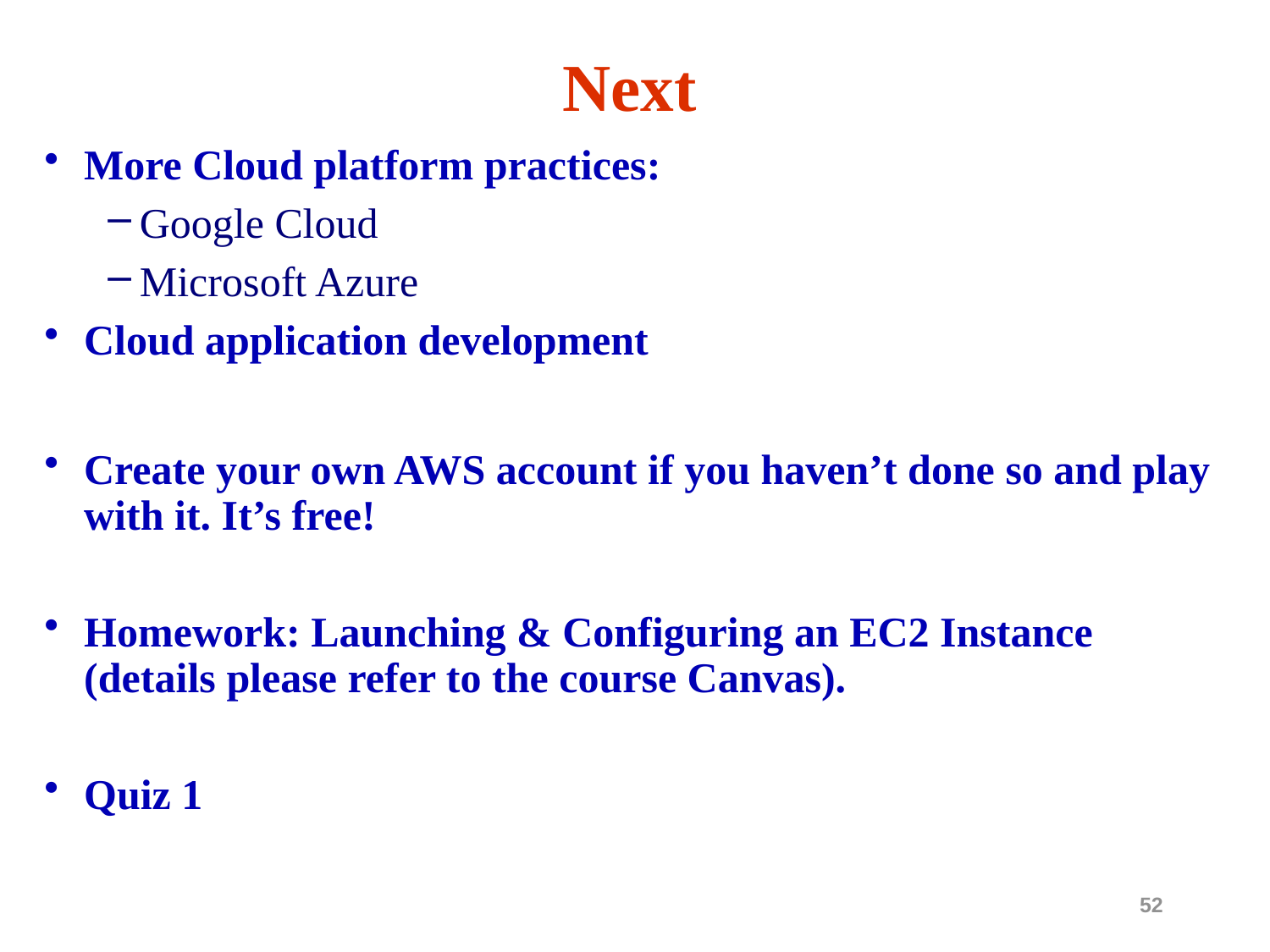

# Next
More Cloud platform practices:
Google Cloud
Microsoft Azure
Cloud application development

Create your own AWS account if you haven’t done so and play with it. It’s free!

Homework: Launching & Configuring an EC2 Instance (details please refer to the course Canvas).

Quiz 1